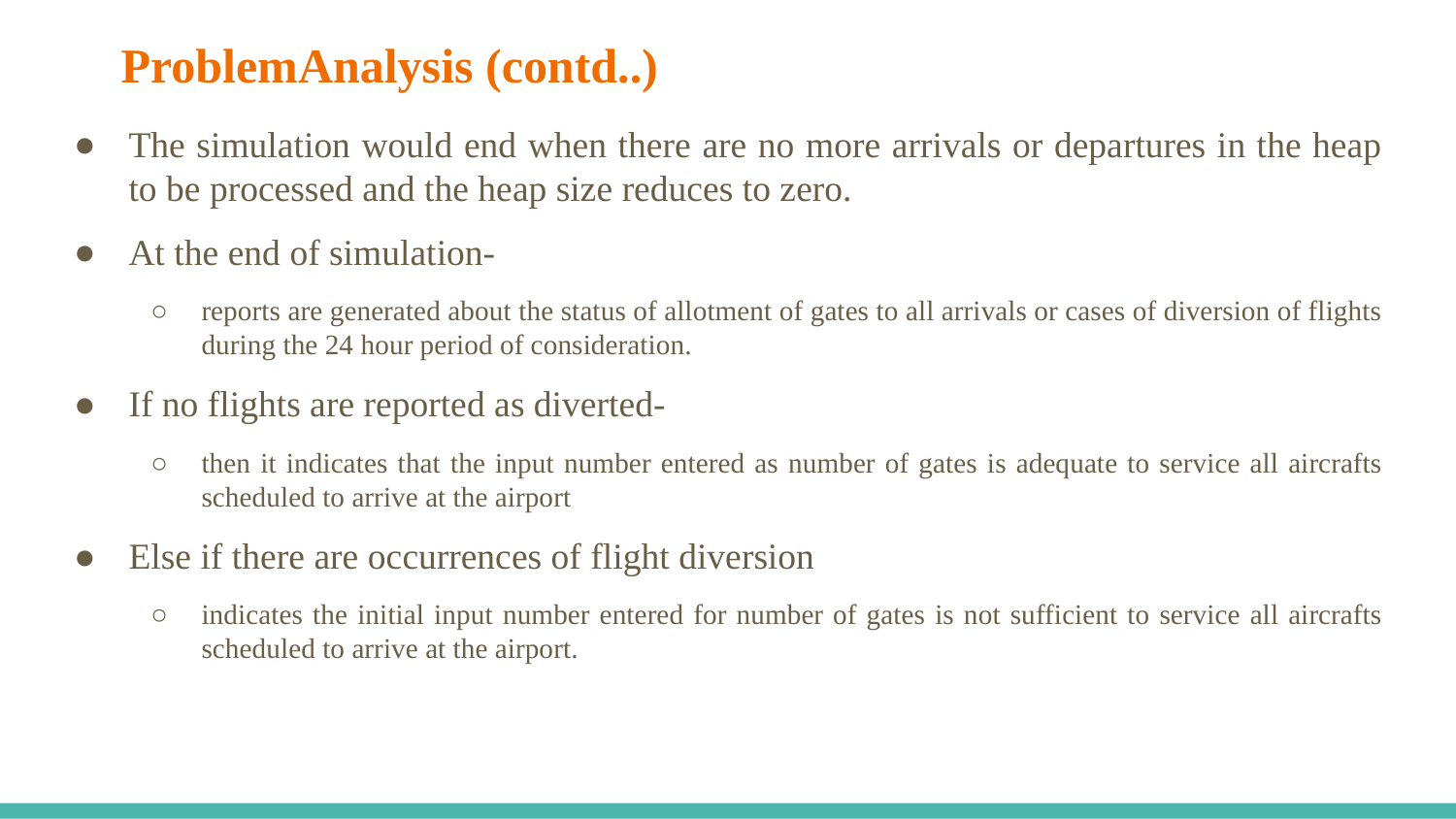

# ProblemAnalysis (contd..)
The simulation would end when there are no more arrivals or departures in the heap to be processed and the heap size reduces to zero.
At the end of simulation-
reports are generated about the status of allotment of gates to all arrivals or cases of diversion of flights during the 24 hour period of consideration.
If no flights are reported as diverted-
then it indicates that the input number entered as number of gates is adequate to service all aircrafts scheduled to arrive at the airport
Else if there are occurrences of flight diversion
indicates the initial input number entered for number of gates is not sufficient to service all aircrafts scheduled to arrive at the airport.